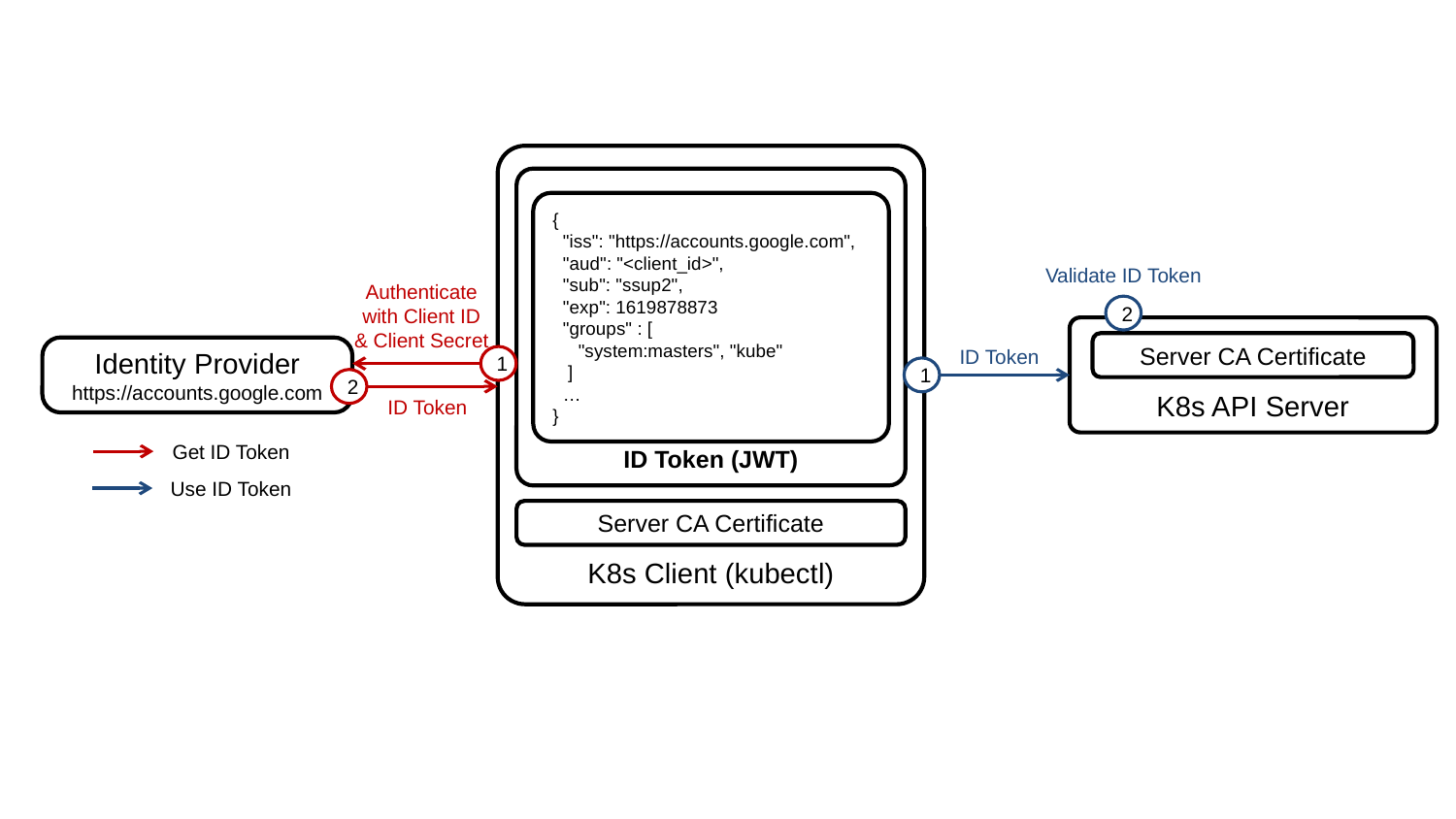

K8s Client (kubectl)
ID Token (JWT)
{
  "iss": "https://accounts.google.com",
  "aud": "<client_id>",
  "sub": "ssup2",
  "exp": 1619878873
  "groups" : [
     "system:masters", "kube"
   ]
  …
}
Validate ID Token
Authenticate
with Client ID
& Client Secret
2
K8s API Server
Server CA Certificate
ID Token
Identity Provider
https://accounts.google.com
1
1
2
ID Token
Get ID Token
Use ID Token
Server CA Certificate